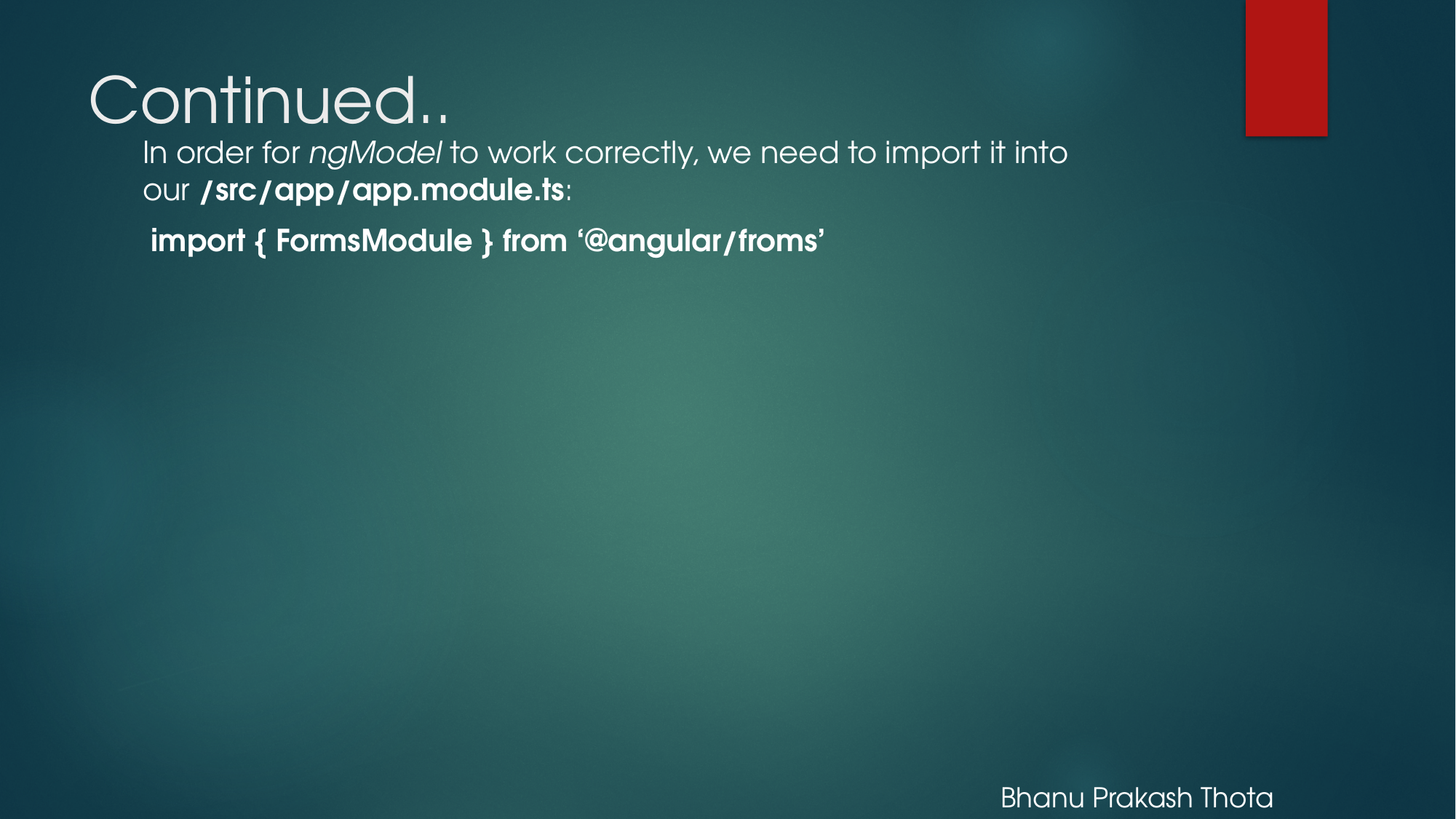

# Continued..
In order for ngModel to work correctly, we need to import it into our /src/app/app.module.ts:
 import { FormsModule } from ‘@angular/froms’

Bhanu Prakash Thota